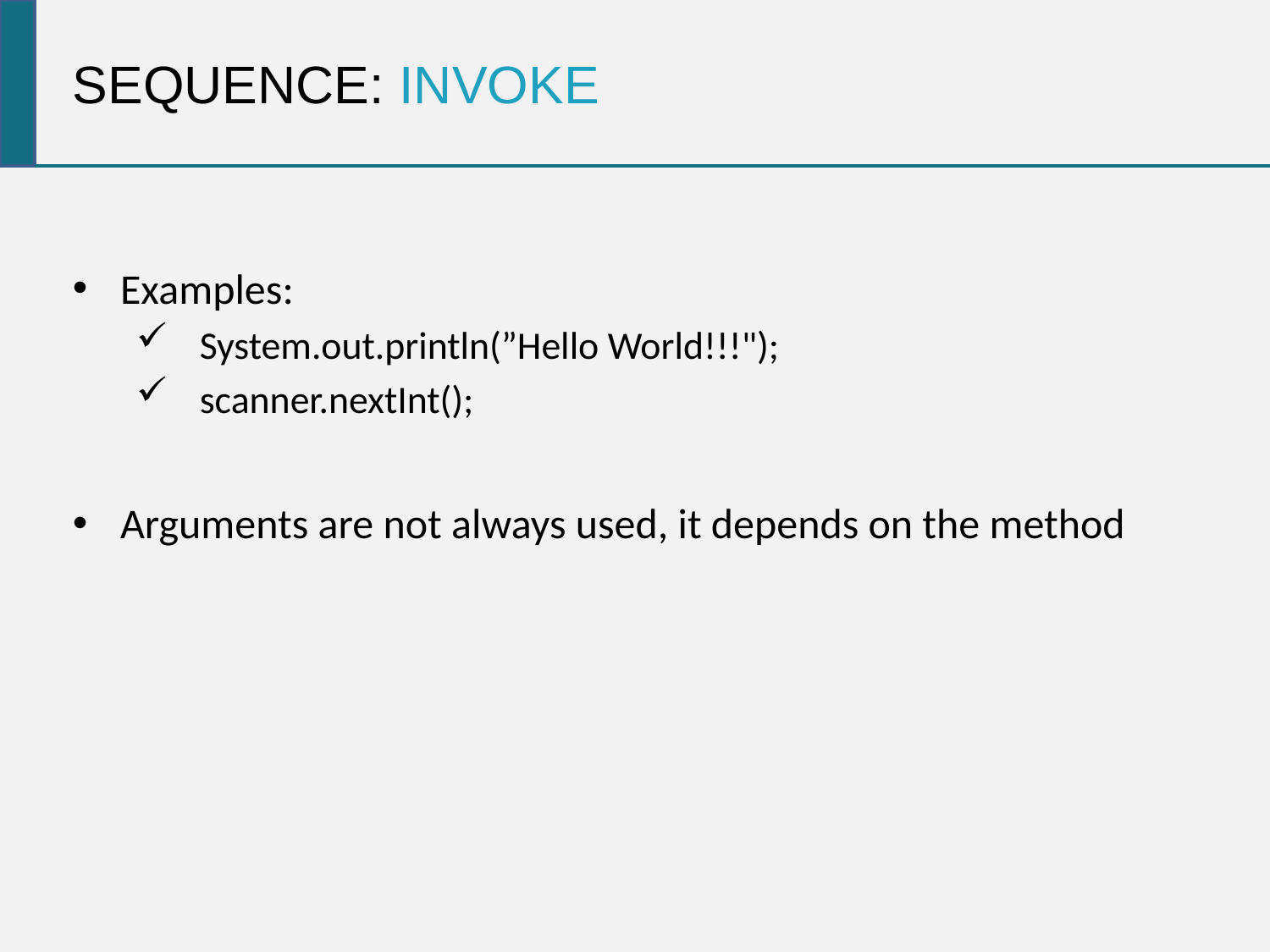

Sequence: invoke

Examples:
System.out.println(”Hello World!!!");
scanner.nextInt();

Arguments are not always used, it depends on the method